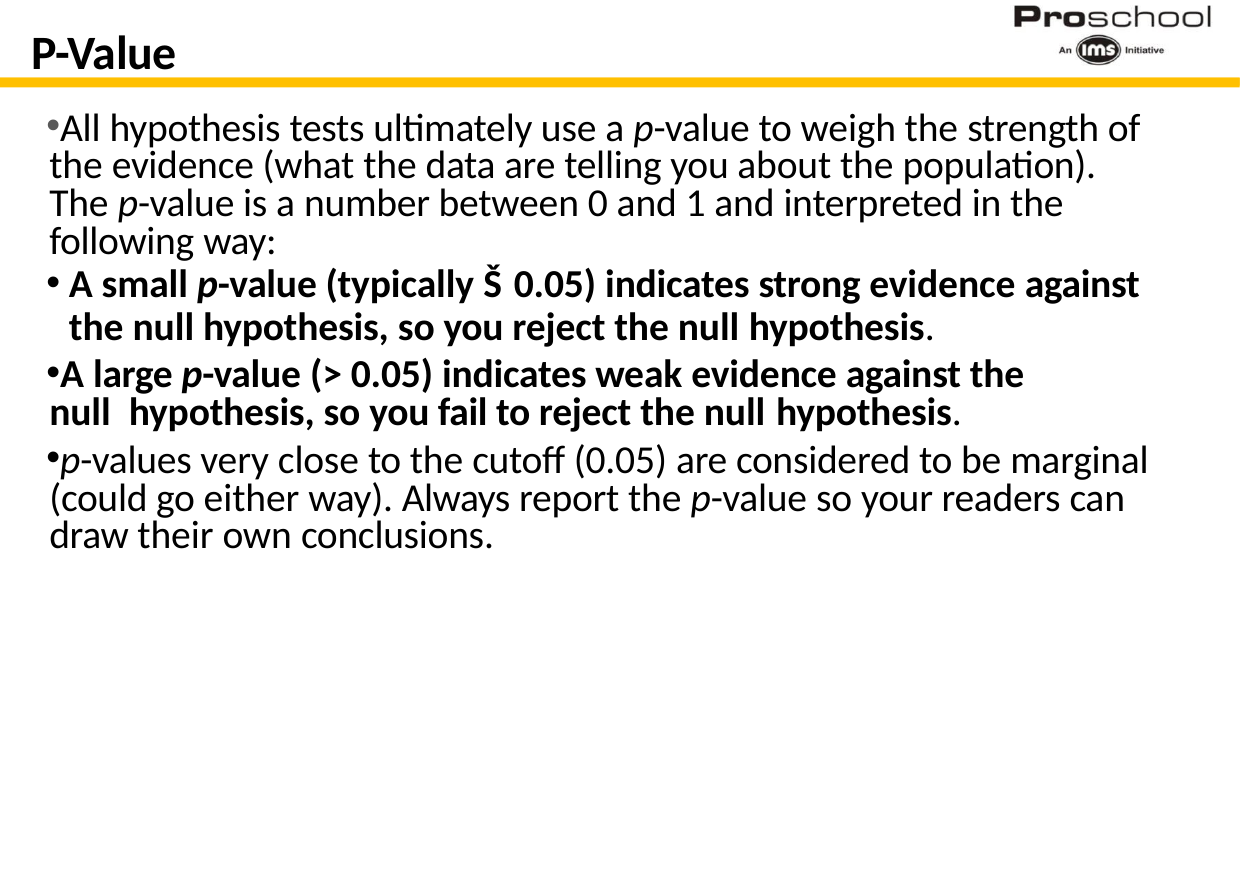

# P-Value

All hypothesis tests ultimately use a p-value to weigh the strength of  the evidence (what the data are telling you about the population).  The p-value is a number between 0 and 1 and interpreted in the  following way:
A small p-value (typically Š 0.05) indicates strong evidence against the null hypothesis, so you reject the null hypothesis.
A large p-value (> 0.05) indicates weak evidence against the null  hypothesis, so you fail to reject the null hypothesis.
p-values very close to the cutoff (0.05) are considered to be marginal  (could go either way). Always report the p-value so your readers can  draw their own conclusions.